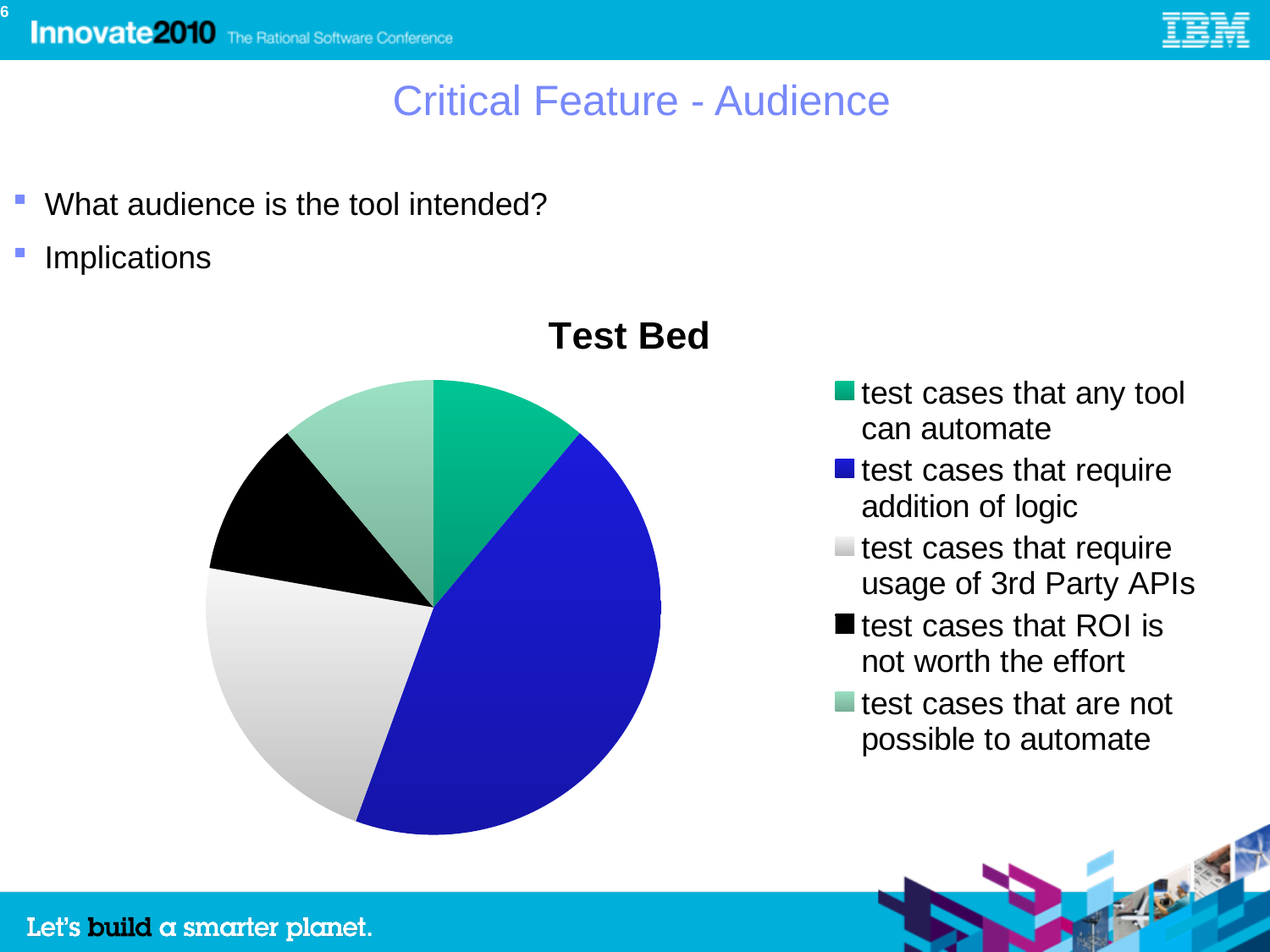

6
Critical Feature - Audience
What audience is the tool intended?
Implications

### Chart:

| Category | Test Bed |
|---|---|
| test cases that any tool can automate | 1.0 |
| test cases that require addition of logic | 4.0 |
| test cases that require usage of 3rd Party APIs | 2.0 |
| test cases that ROI is not worth the effort | 1.0 |
| test cases that are not possible to automate | 1.0 |